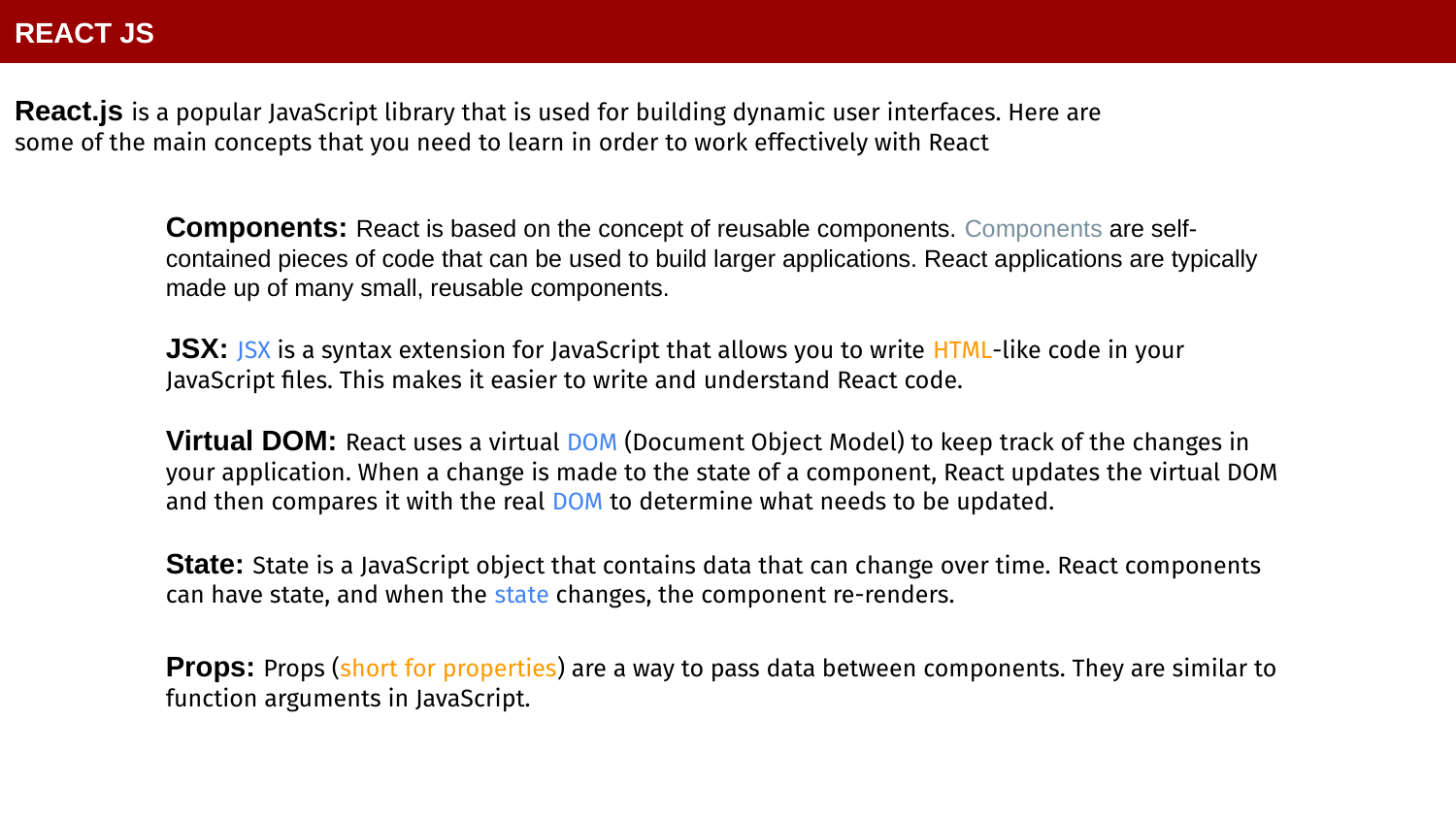

REACT JS
React.js is a popular JavaScript library that is used for building dynamic user interfaces. Here are some of the main concepts that you need to learn in order to work effectively with React
Components: React is based on the concept of reusable components. Components are self-contained pieces of code that can be used to build larger applications. React applications are typically made up of many small, reusable components.
JSX: JSX is a syntax extension for JavaScript that allows you to write HTML-like code in your JavaScript files. This makes it easier to write and understand React code.
Virtual DOM: React uses a virtual DOM (Document Object Model) to keep track of the changes in your application. When a change is made to the state of a component, React updates the virtual DOM and then compares it with the real DOM to determine what needs to be updated.
State: State is a JavaScript object that contains data that can change over time. React components can have state, and when the state changes, the component re-renders.
Props: Props (short for properties) are a way to pass data between components. They are similar to function arguments in JavaScript.